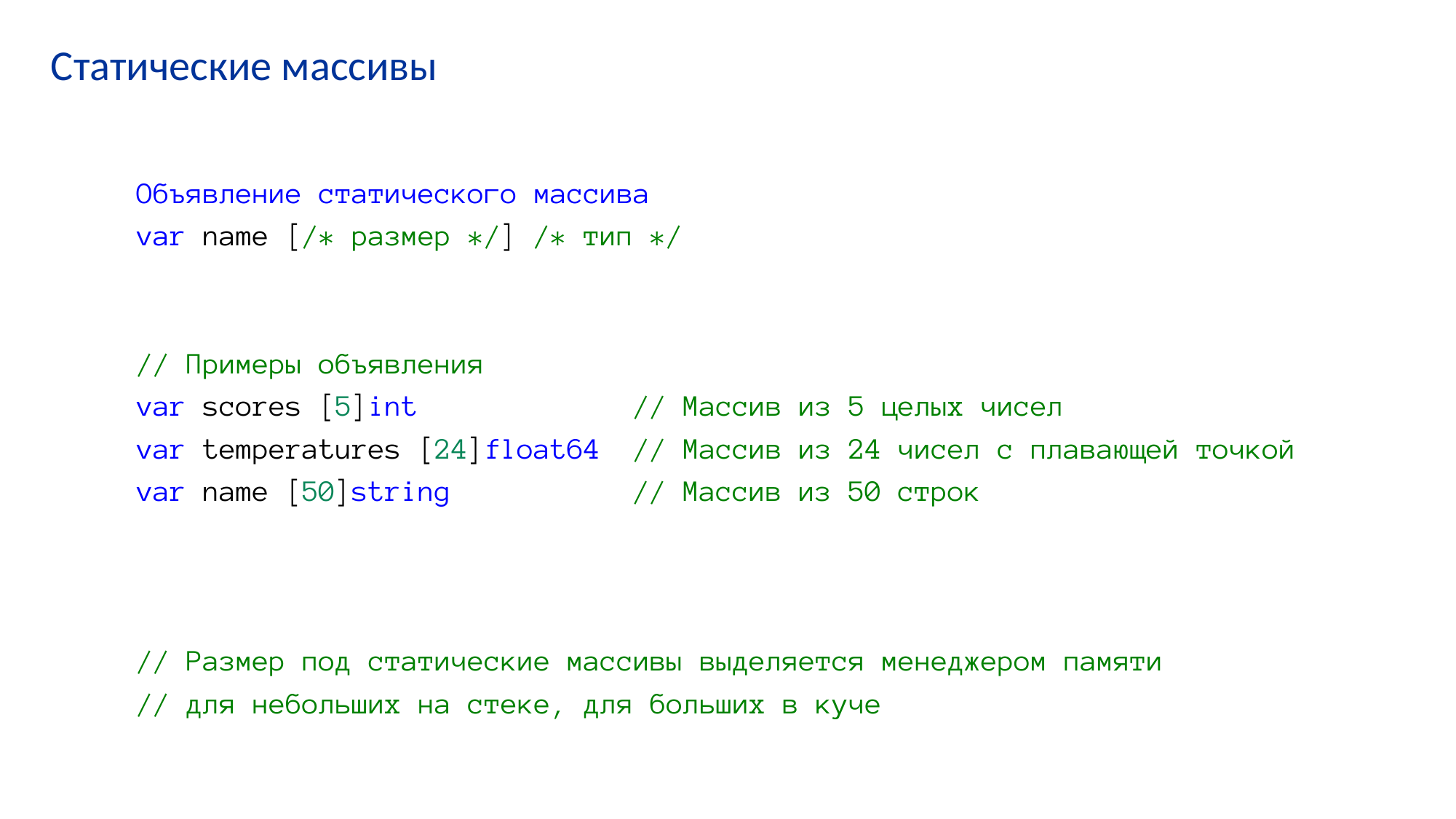

# Статические массивы
Объявление статического массива
var name [/* размер */] /* тип */

// Примеры объявления
var scores [5]int             // Массив из 5 целых чисел
var temperatures [24]float64  // Массив из 24 чисел с плавающей точкой
var name [50]string           // Массив из 50 строк

// Размер под статические массивы выделяется менеджером памяти
// для небольших на стеке, для больших в куче